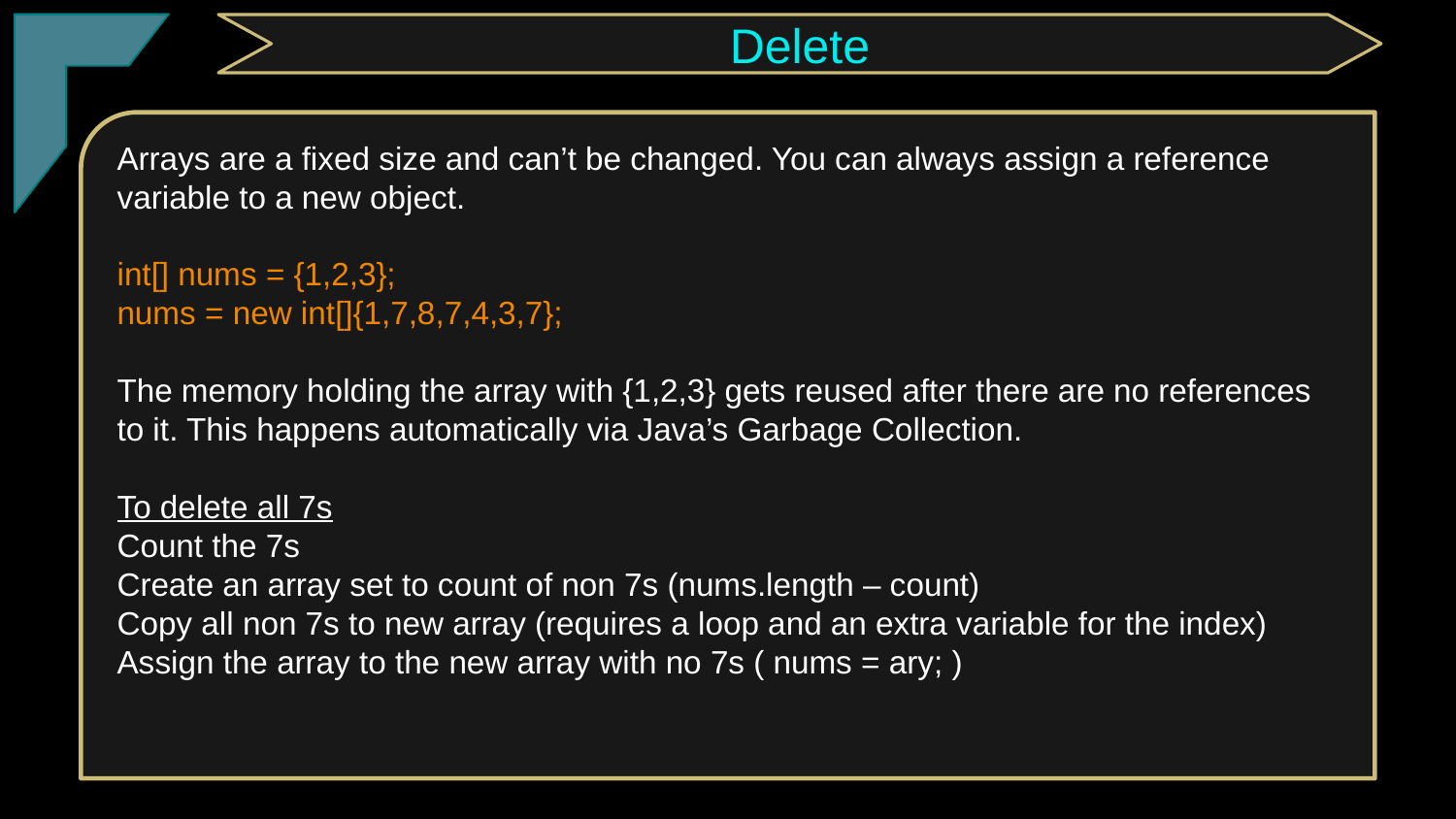

TClark
Delete

Arrays are a fixed size and can’t be changed. You can always assign a reference variable to a new object.

int[] nums = {1,2,3};
nums = new int[]{1,7,8,7,4,3,7};

The memory holding the array with {1,2,3} gets reused after there are no references to it. This happens automatically via Java’s Garbage Collection.

To delete all 7s
Count the 7s
Create an array set to count of non 7s (nums.length – count)
Copy all non 7s to new array (requires a loop and an extra variable for the index)
Assign the array to the new array with no 7s ( nums = ary; )